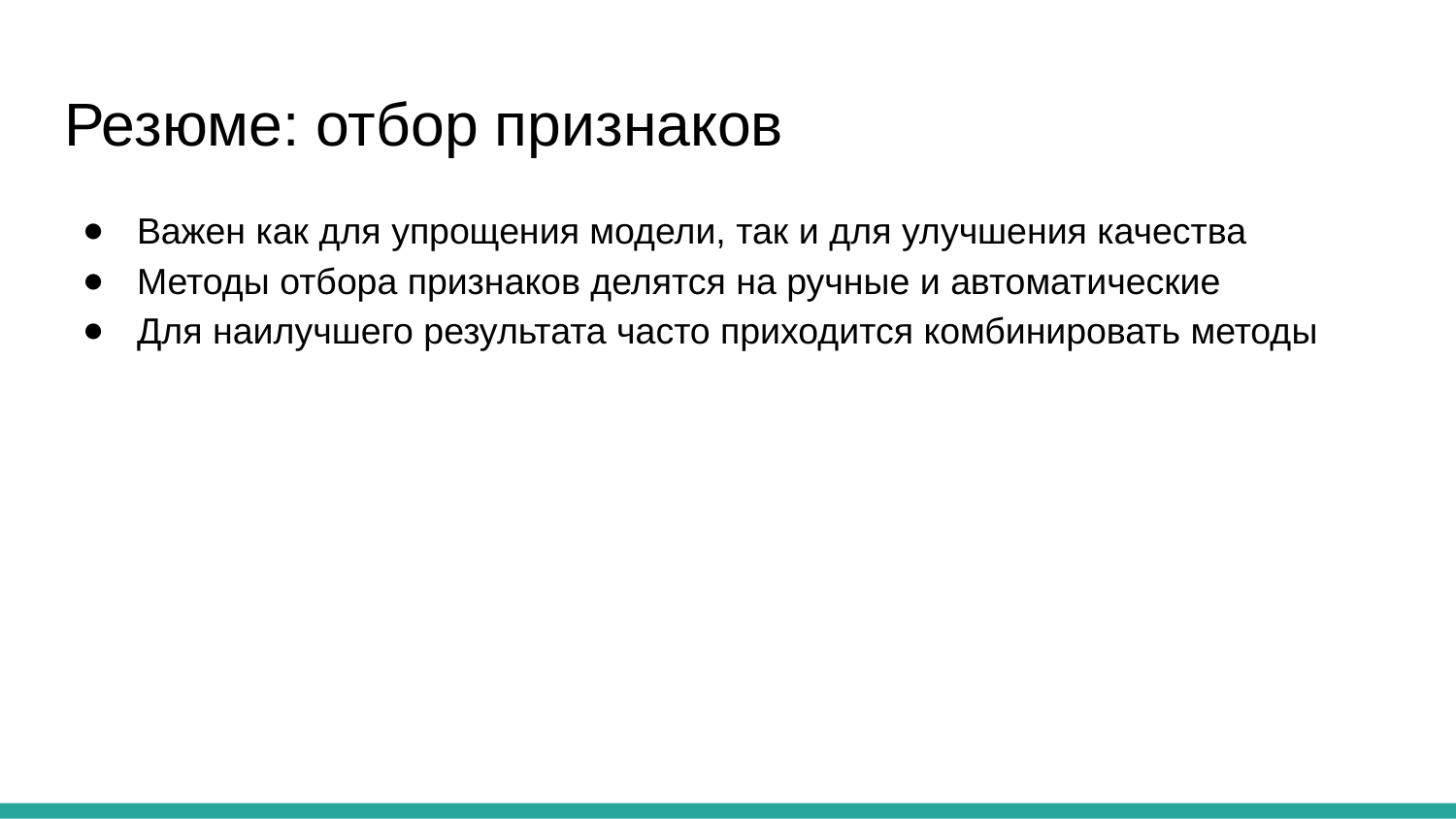

# Резюме: отбор признаков
Важен как для упрощения модели, так и для улучшения качества
Методы отбора признаков делятся на ручные и автоматические
Для наилучшего результата часто приходится комбинировать методы